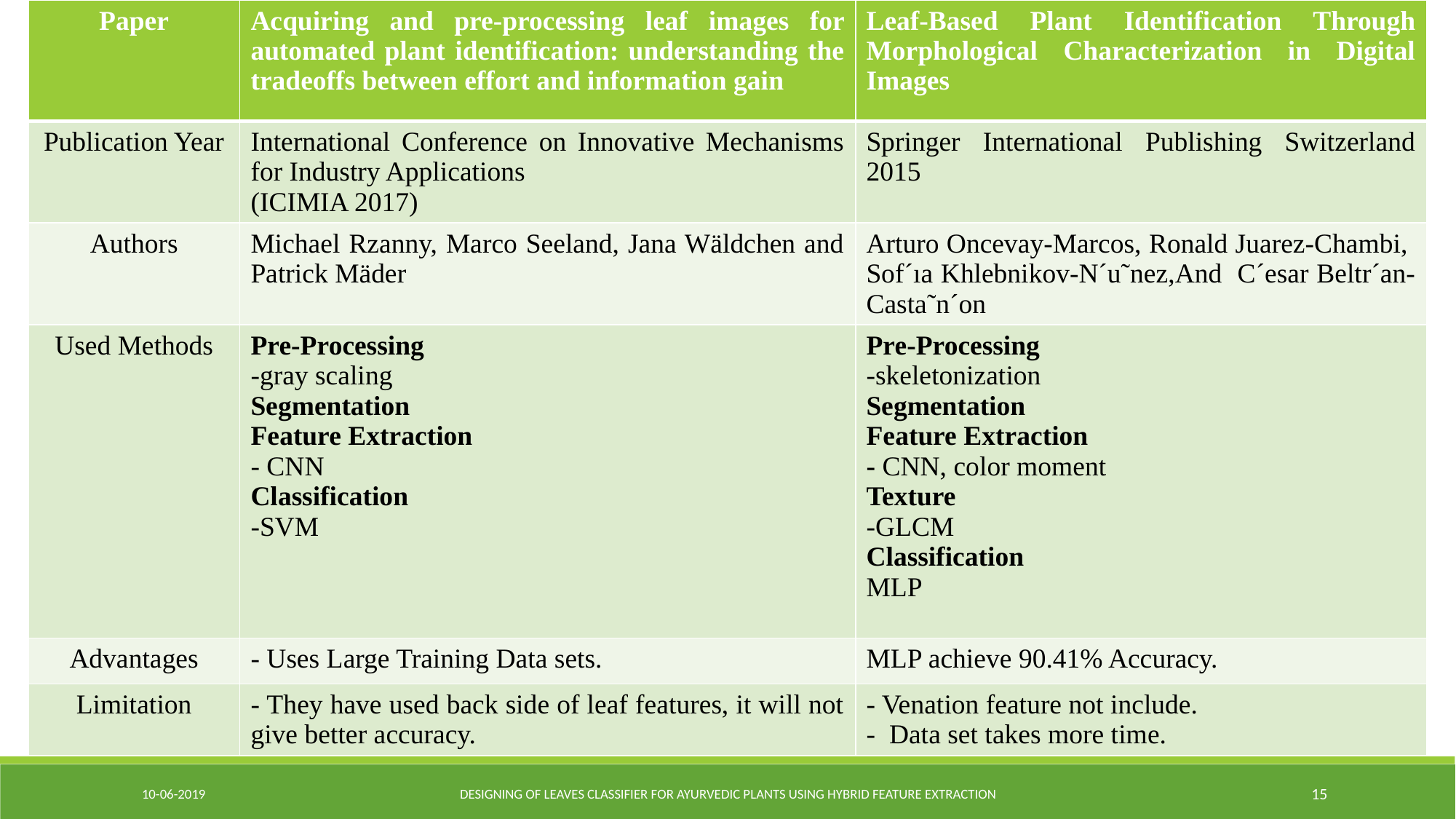

| Paper | Acquiring and pre-processing leaf images for automated plant identification: understanding the tradeoffs between effort and information gain | Leaf-Based Plant Identification Through Morphological Characterization in Digital Images |
| --- | --- | --- |
| Publication Year | International Conference on Innovative Mechanisms for Industry Applications (ICIMIA 2017) | Springer International Publishing Switzerland 2015 |
| Authors | Michael Rzanny, Marco Seeland, Jana Wäldchen and Patrick Mäder | Arturo Oncevay-Marcos, Ronald Juarez-Chambi, Sof´ıa Khlebnikov-N´u˜nez,And C´esar Beltr´an-Casta˜n´on |
| Used Methods | Pre-Processing -gray scaling Segmentation Feature Extraction - CNN Classification -SVM | Pre-Processing -skeletonization Segmentation Feature Extraction - CNN, color moment Texture -GLCM Classification MLP |
| Advantages | - Uses Large Training Data sets. | MLP achieve 90.41% Accuracy. |
| Limitation | - They have used back side of leaf features, it will not give better accuracy. | - Venation feature not include. - Data set takes more time. |

10-06-2019
DESIGNING OF LEAVES CLASSIFIER FOR AYURVEDIC PLANTS USING HYBRID FEATURE EXTRACTION
15